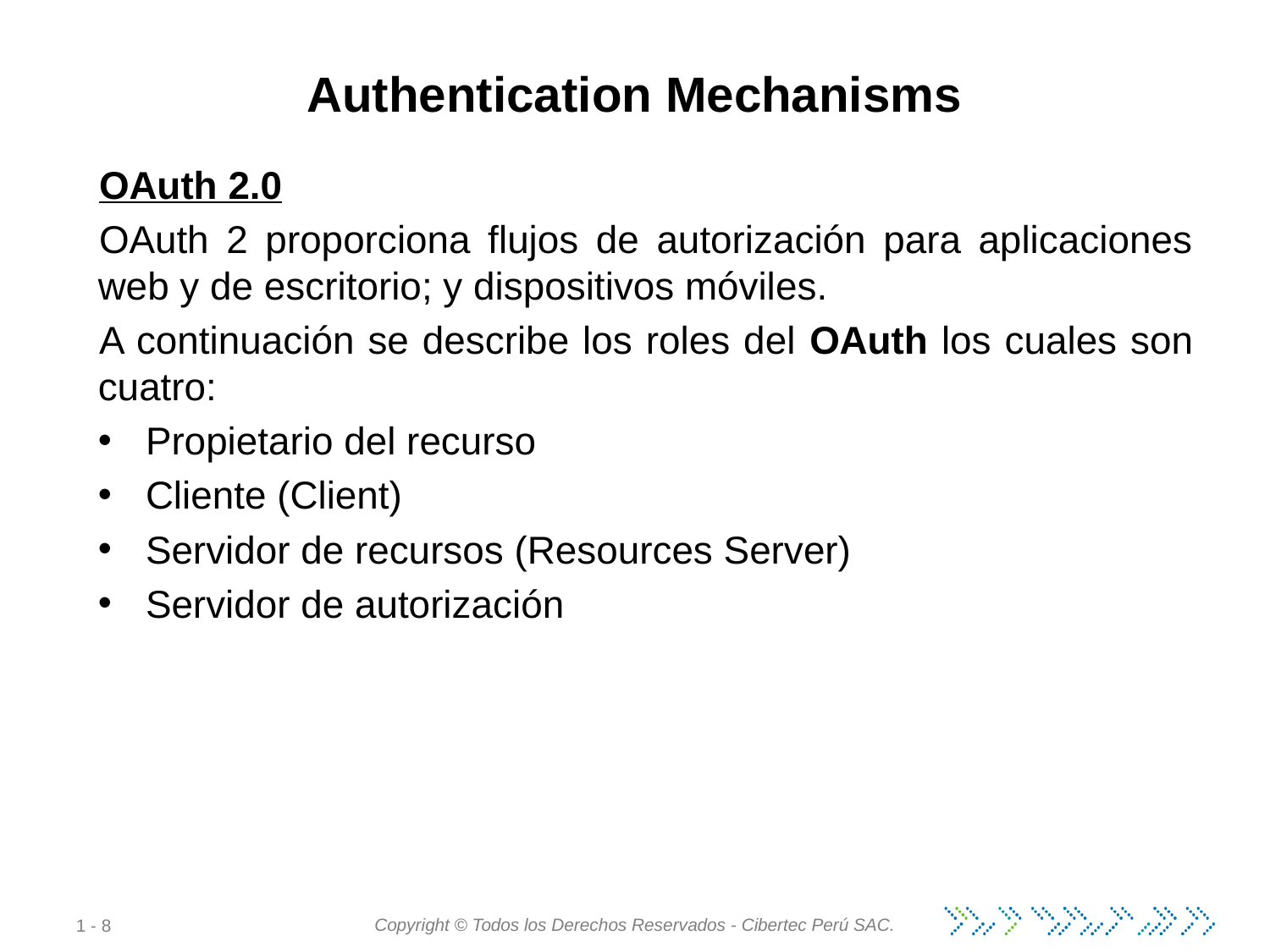

# Authentication Mechanisms
OAuth 2.0
OAuth 2 proporciona flujos de autorización para aplicaciones web y de escritorio; y dispositivos móviles.
A continuación se describe los roles del OAuth los cuales son cuatro:
Propietario del recurso
Cliente (Client)
Servidor de recursos (Resources Server)
Servidor de autorización